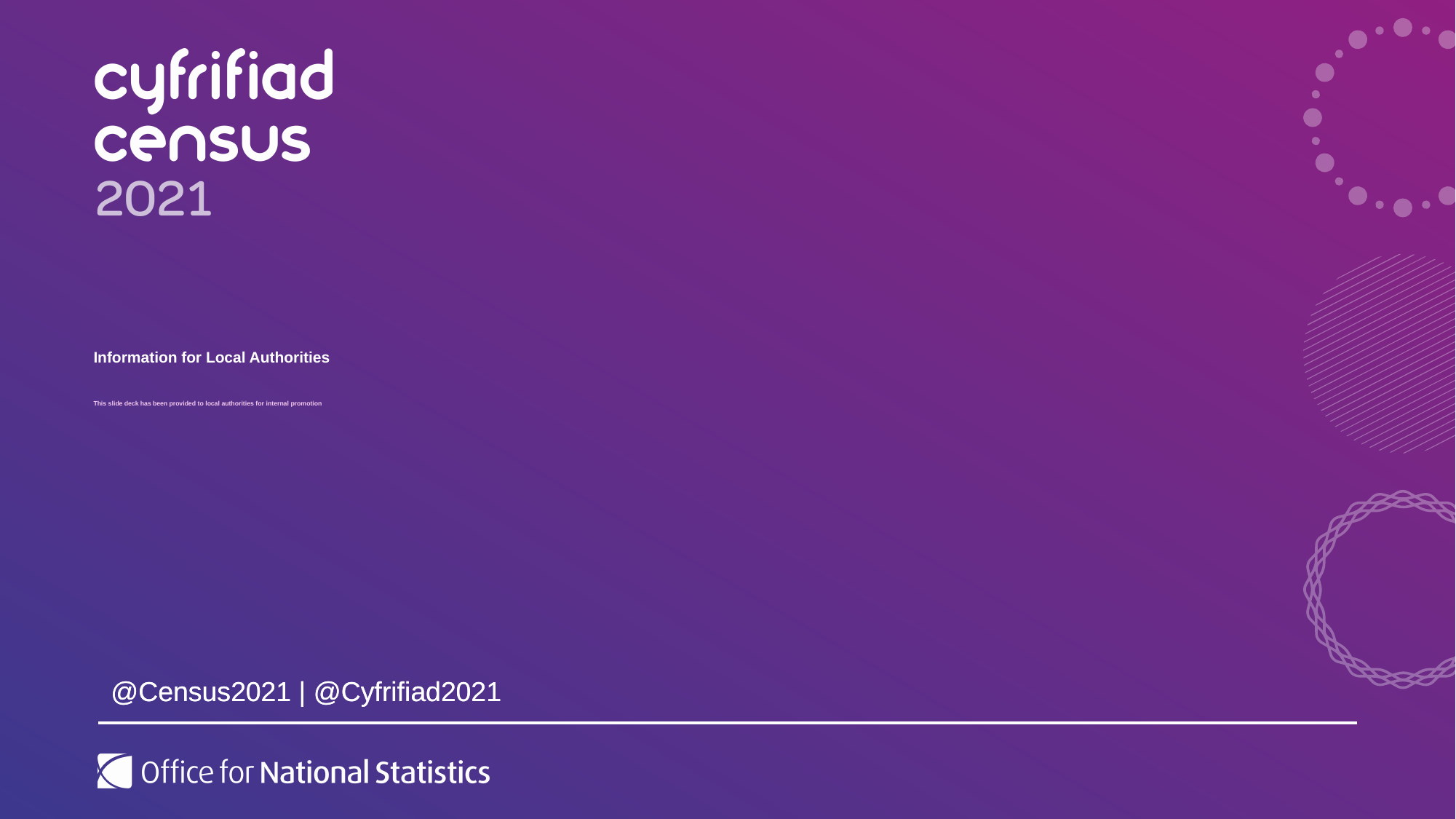

# Information for Local Authorities This slide deck has been provided to local authorities for internal promotion